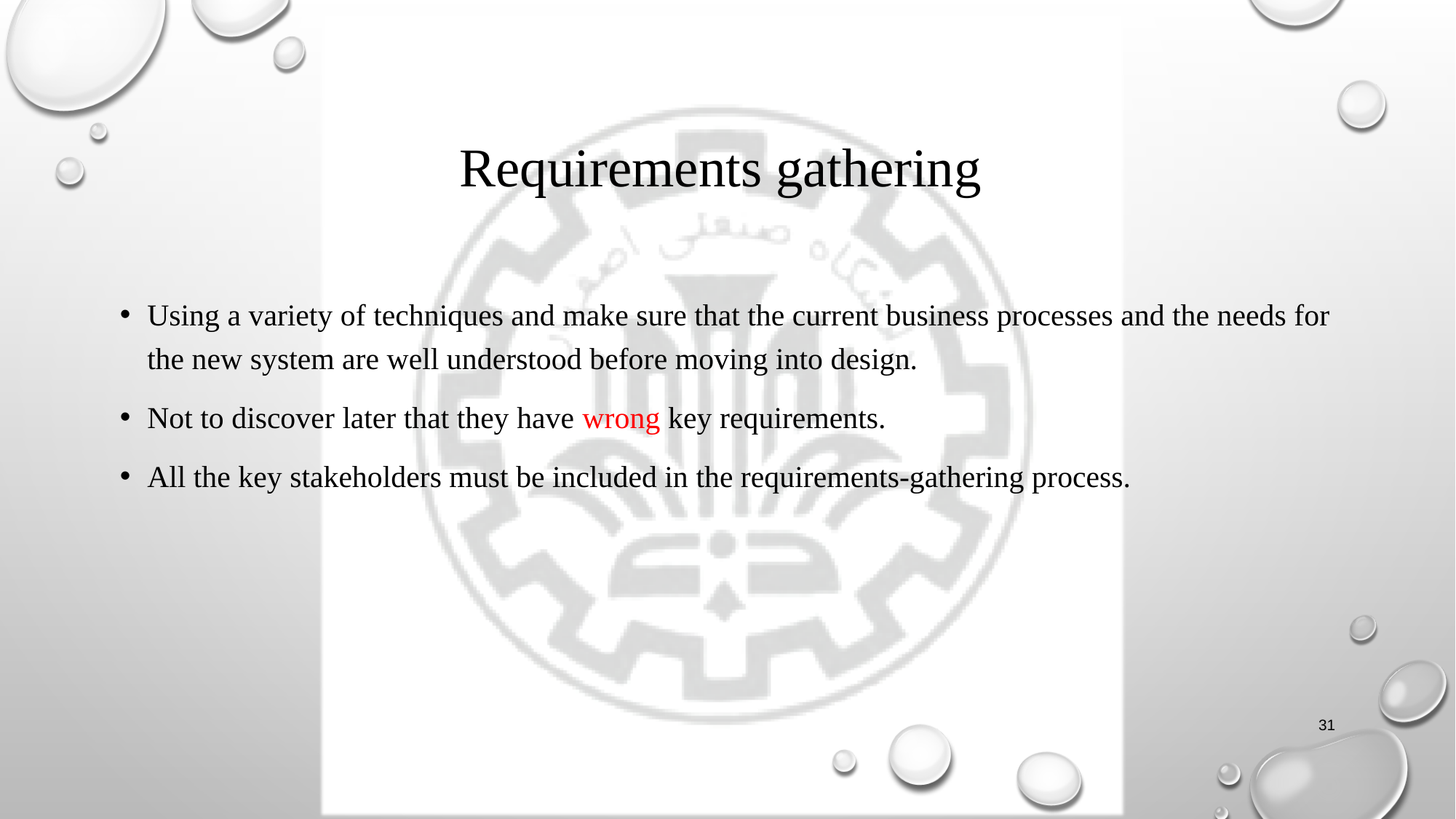

# Requirements gathering
Using a variety of techniques and make sure that the current business processes and the needs for the new system are well understood before moving into design.
Not to discover later that they have wrong key requirements.
All the key stakeholders must be included in the requirements-gathering process.
31